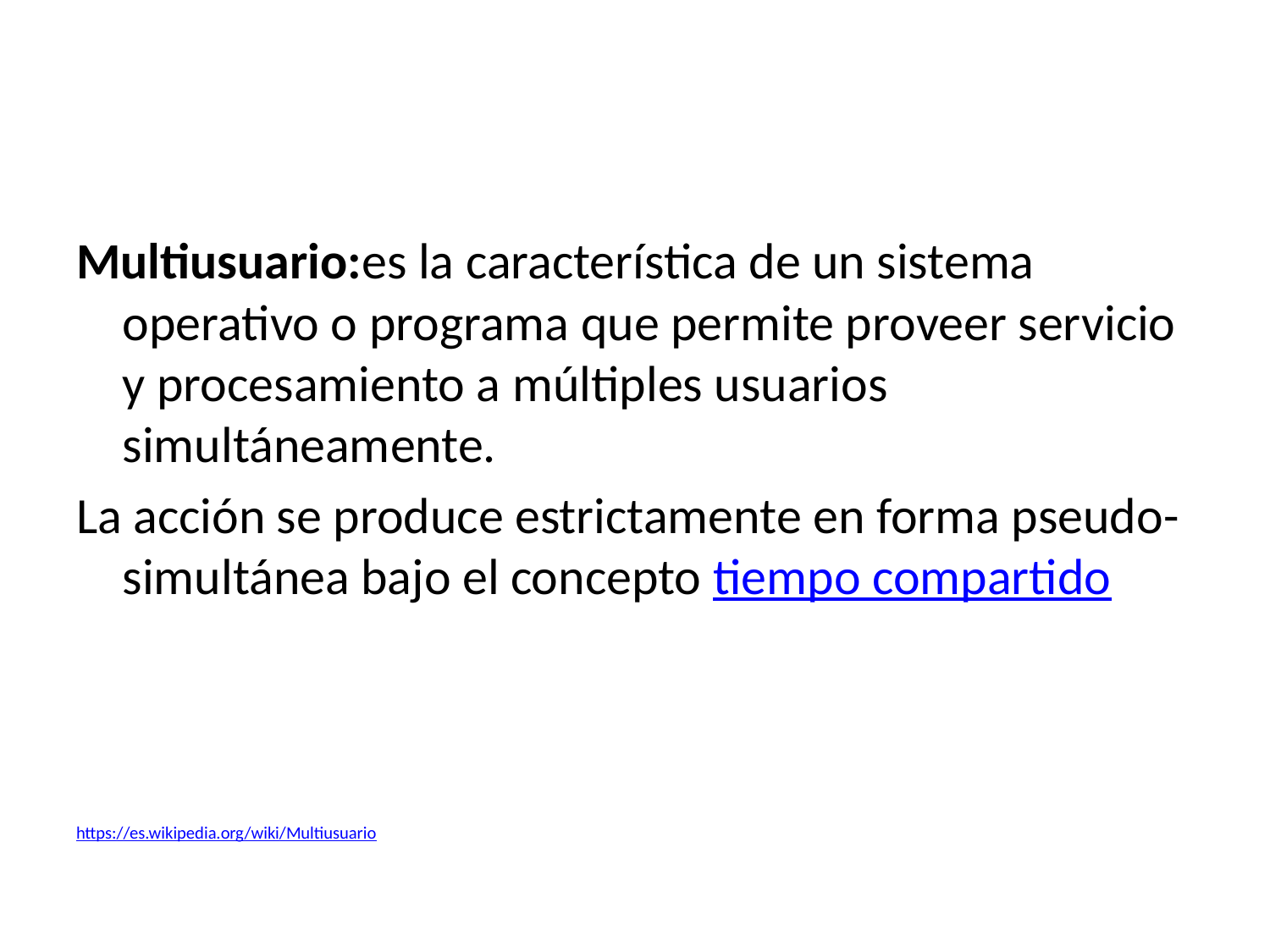

#
Multiusuario:es la característica de un sistema operativo o programa que permite proveer servicio y procesamiento a múltiples usuarios simultáneamente.
La acción se produce estrictamente en forma pseudo-simultánea bajo el concepto tiempo compartido

https://es.wikipedia.org/wiki/Multiusuario